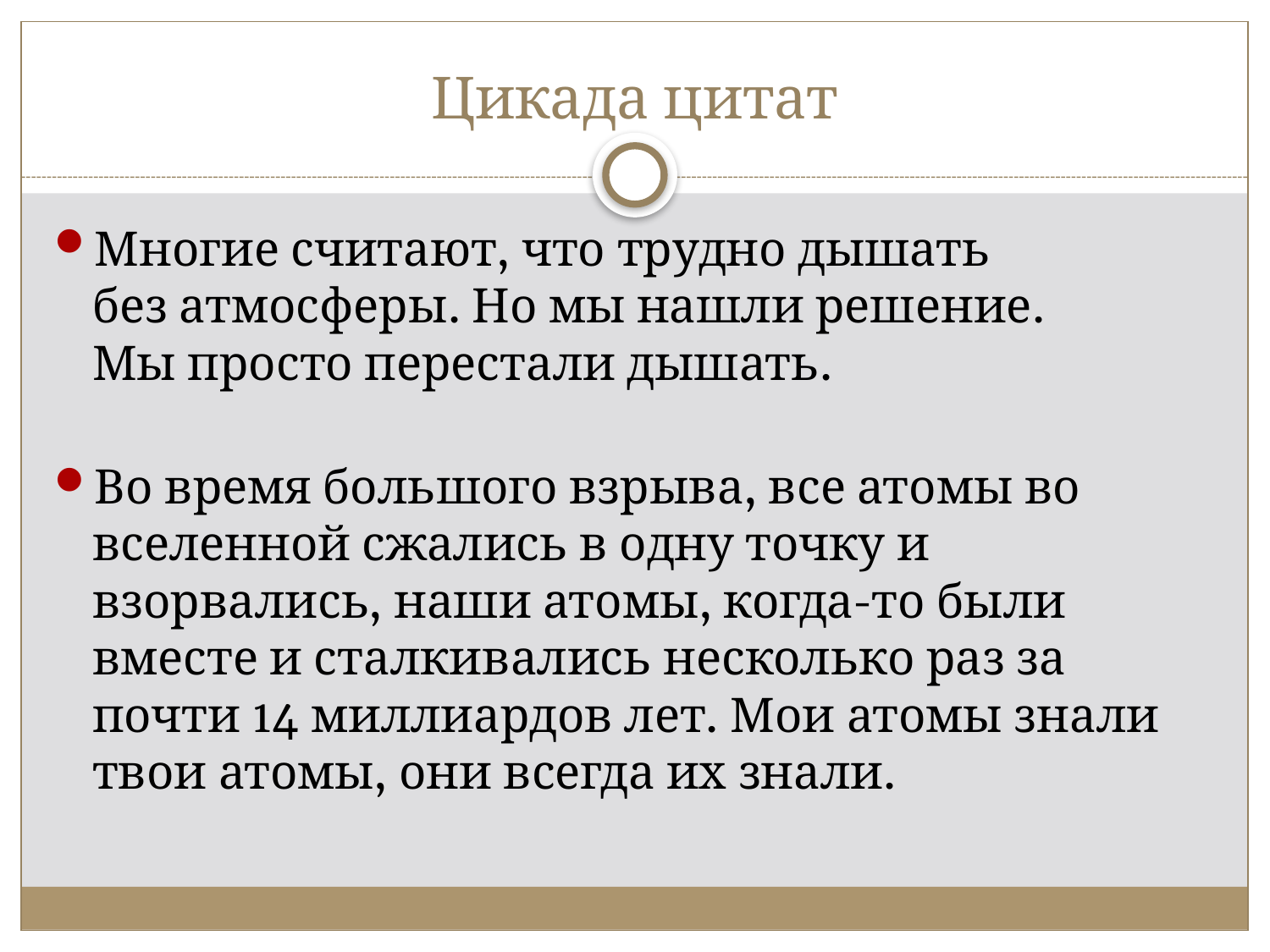

# Цикада цитат
Многие считают, что трудно дышать без атмосферы. Но мы нашли решение. Мы просто перестали дышать.
Во время большого взрыва, все атомы во вселенной сжались в одну точку и взорвались, наши атомы, когда-то были вместе и сталкивались несколько раз за почти 14 миллиардов лет. Мои атомы знали твои атомы, они всегда их знали.